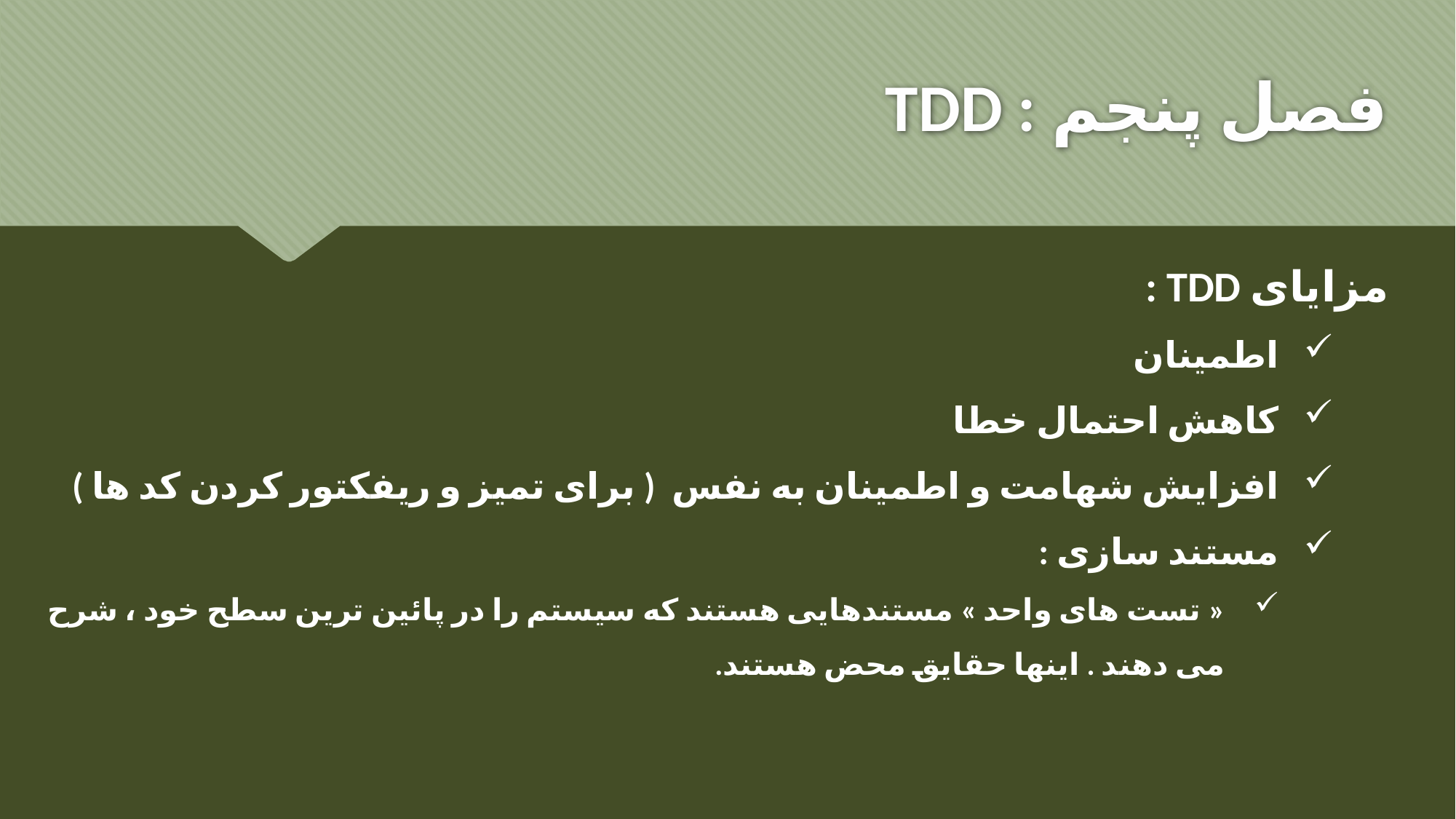

# فصل پنجم : TDD
مزایای TDD :
اطمینان
کاهش احتمال خطا
افزایش شهامت و اطمینان به نفس  ( برای تمیز و ریفکتور کردن کد ها )
مستند سازی :
« تست های واحد » مستندهایی هستند که سیستم را در پائین ترین سطح خود ، شرح می دهند . اینها حقایق محض هستند.